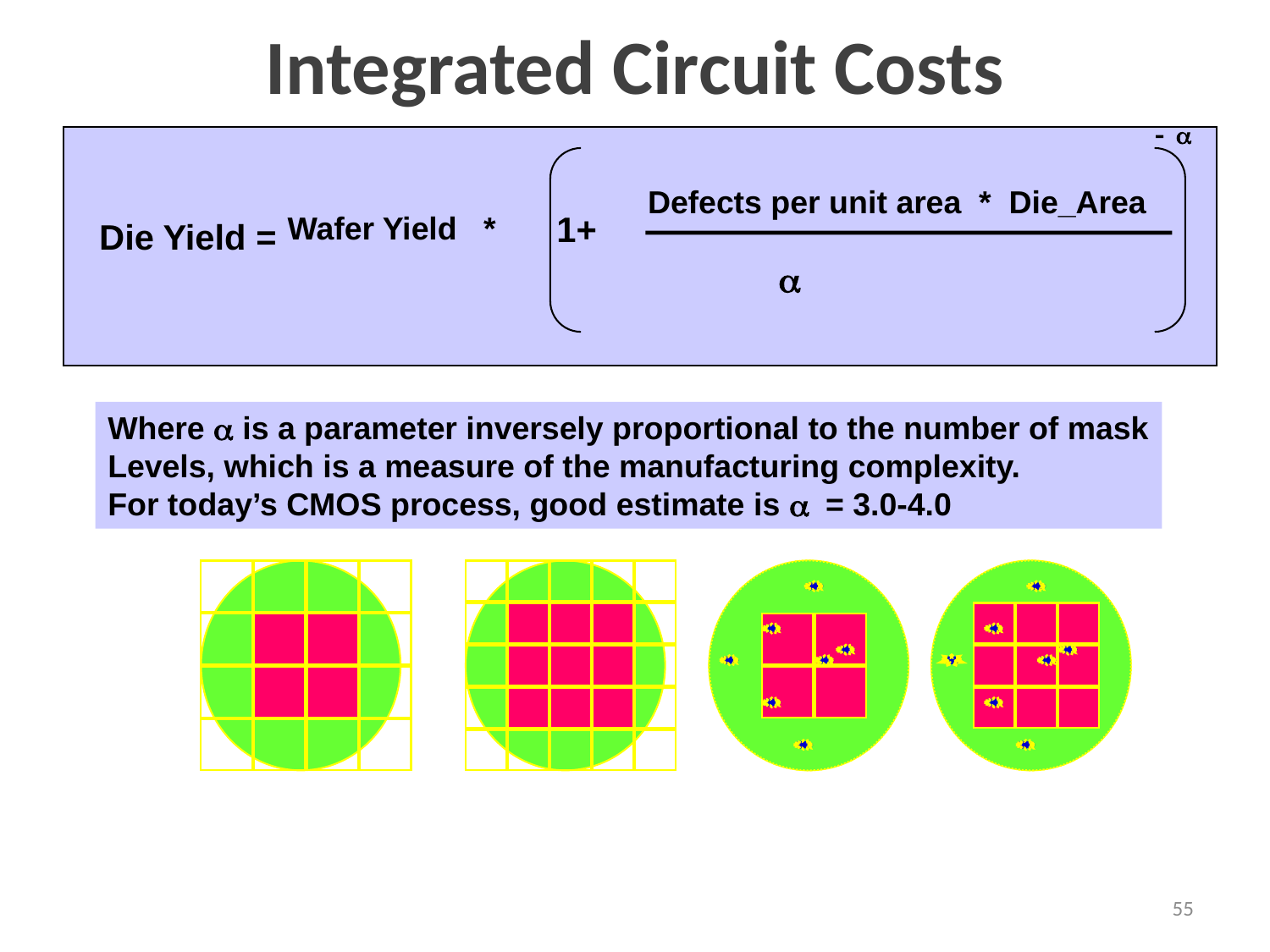

# Integrated Circuit Costs
− α

Defects per unit area  *  Die_Area
Wafer Yield   *
1+
Die Yield =

α
Where α is a parameter inversely proportional to the number of mask
Levels, which is a measure of the manufacturing complexity.
For today’s CMOS process, good estimate is α = 3.0-4.0

55